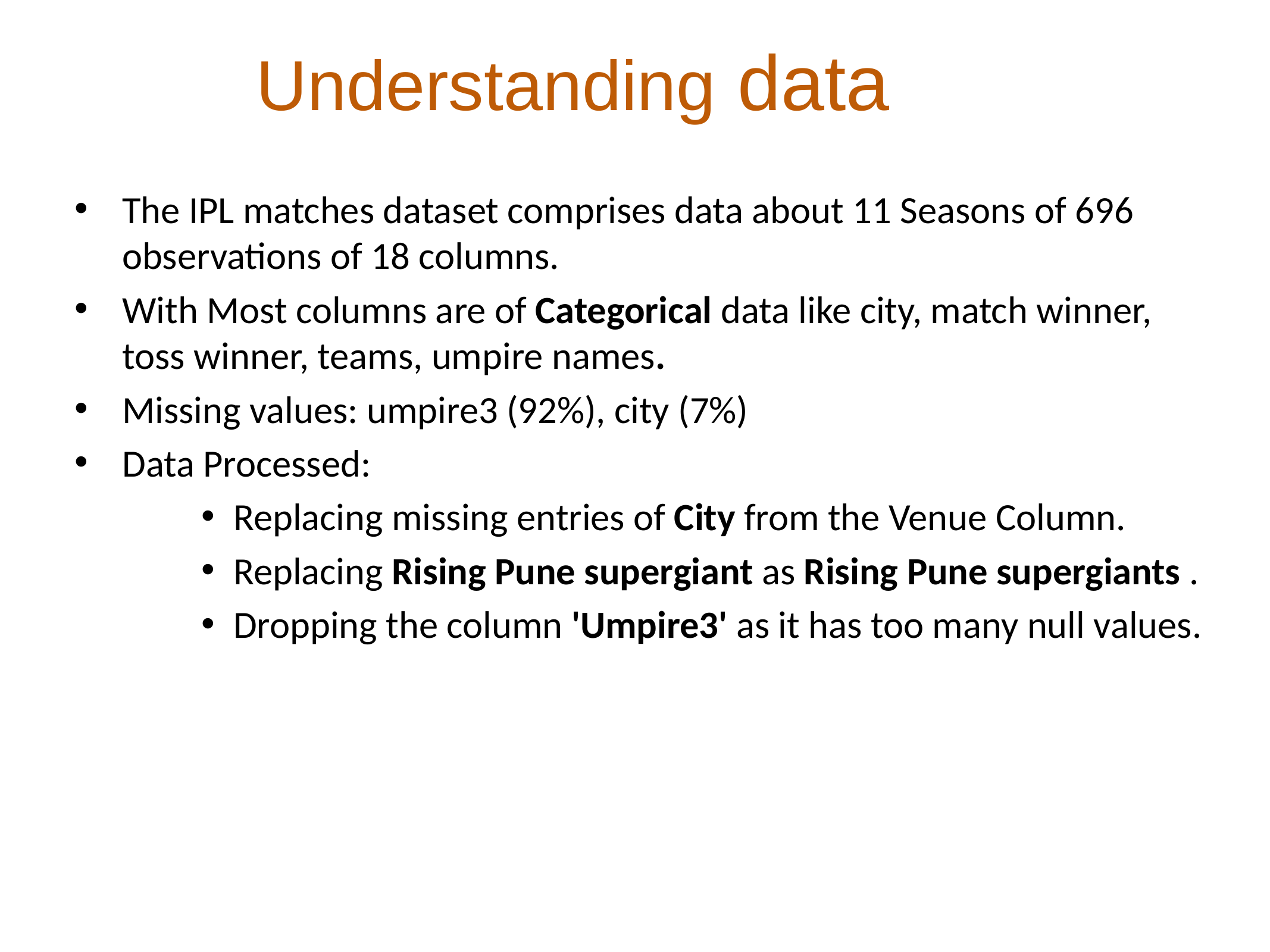

# Understanding data
The IPL matches dataset comprises data about 11 Seasons of 696 observations of 18 columns.
With Most columns are of Categorical data like city, match winner, toss winner, teams, umpire names.
Missing values: umpire3 (92%), city (7%)
Data Processed:
Replacing missing entries of City from the Venue Column.
Replacing Rising Pune supergiant as Rising Pune supergiants .
Dropping the column 'Umpire3' as it has too many null values.